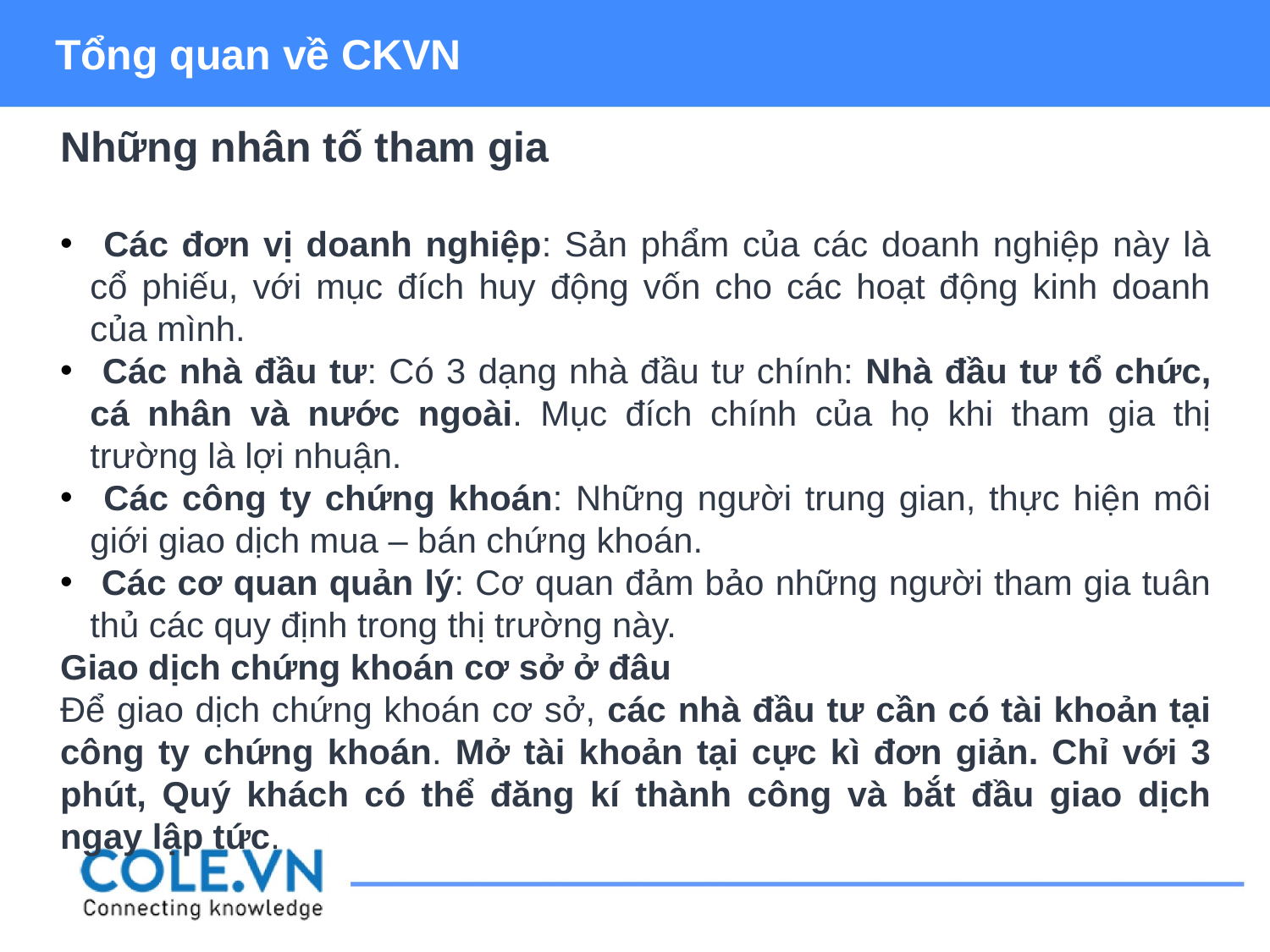

Tổng quan về CKVN
Những nhân tố tham gia

 Các đơn vị doanh nghiệp: Sản phẩm của các doanh nghiệp này là cổ phiếu, với mục đích huy động vốn cho các hoạt động kinh doanh của mình.
 Các nhà đầu tư: Có 3 dạng nhà đầu tư chính: Nhà đầu tư tổ chức, cá nhân và nước ngoài. Mục đích chính của họ khi tham gia thị trường là lợi nhuận.
 Các công ty chứng khoán: Những người trung gian, thực hiện môi giới giao dịch mua – bán chứng khoán.
 Các cơ quan quản lý: Cơ quan đảm bảo những người tham gia tuân thủ các quy định trong thị trường này.
Giao dịch chứng khoán cơ sở ở đâu
Để giao dịch chứng khoán cơ sở, các nhà đầu tư cần có tài khoản tại công ty chứng khoán. Mở tài khoản tại cực kì đơn giản. Chỉ với 3 phút, Quý khách có thể đăng kí thành công và bắt đầu giao dịch ngay lập tức.